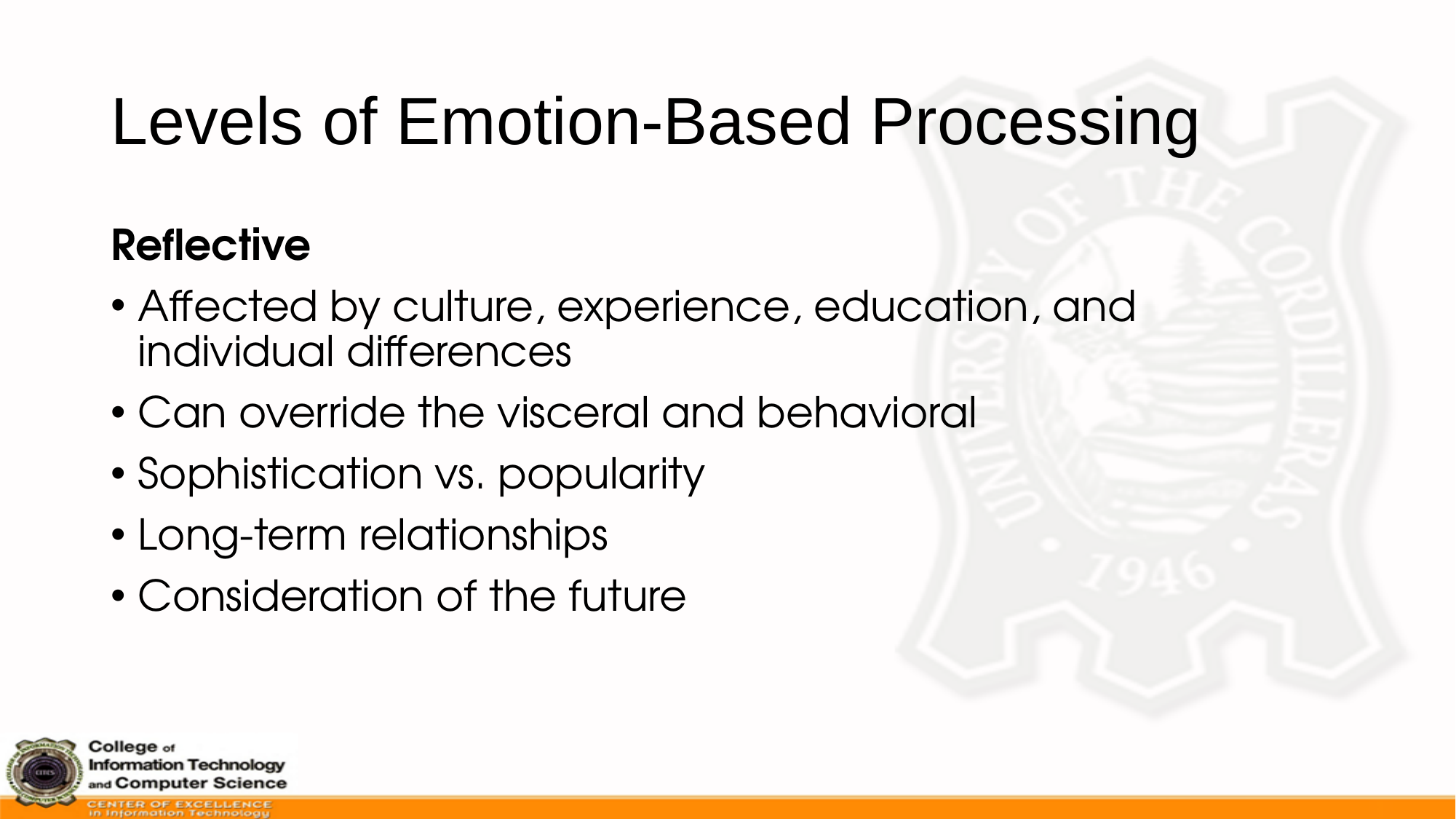

# Levels of Emotion-Based Processing
Reflective
Affected by culture, experience, education, and individual differences
Can override the visceral and behavioral
Sophistication vs. popularity
Long-term relationships
Consideration of the future